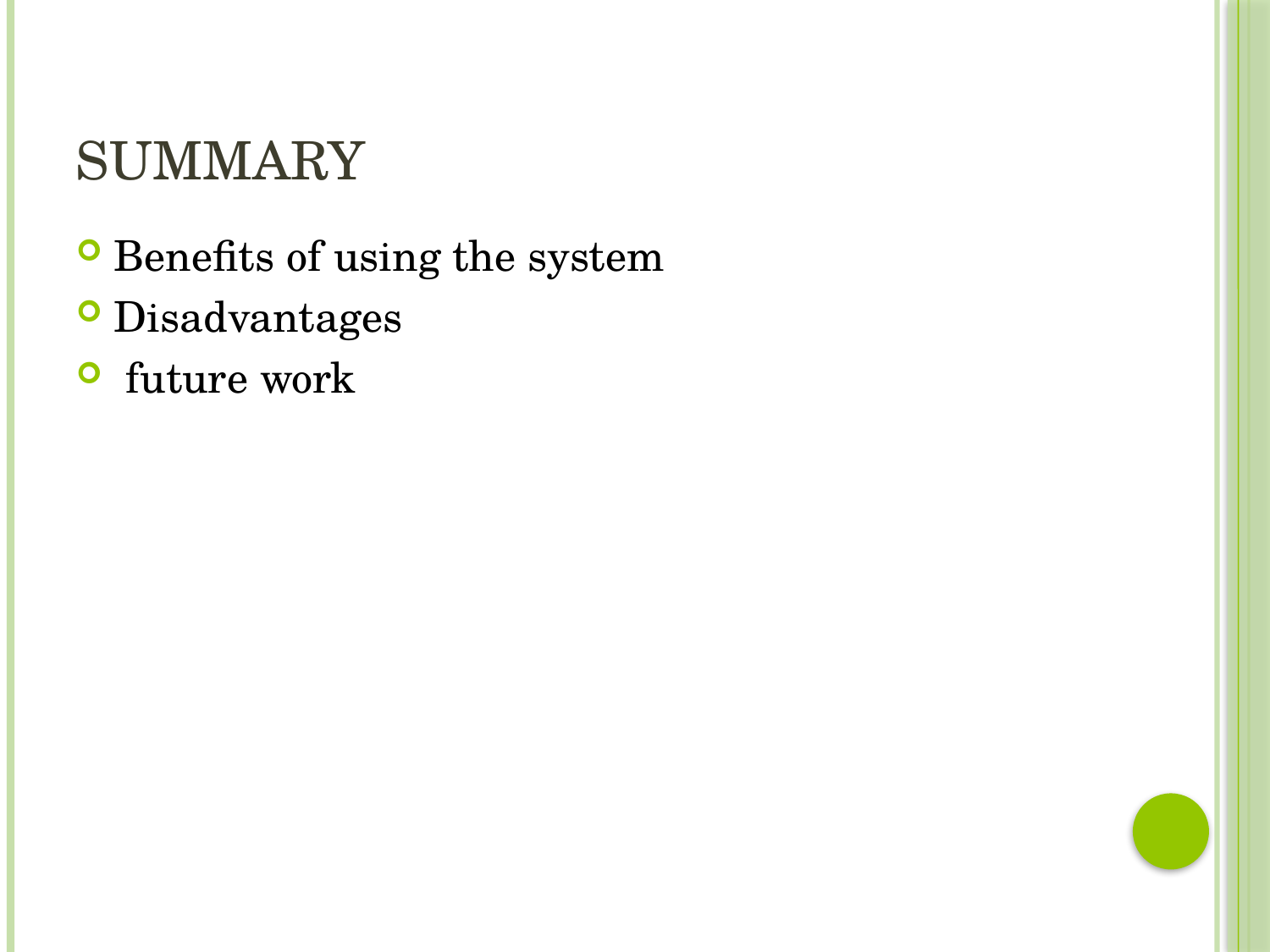

# Summary
Benefits of using the system
Disadvantages
 future work